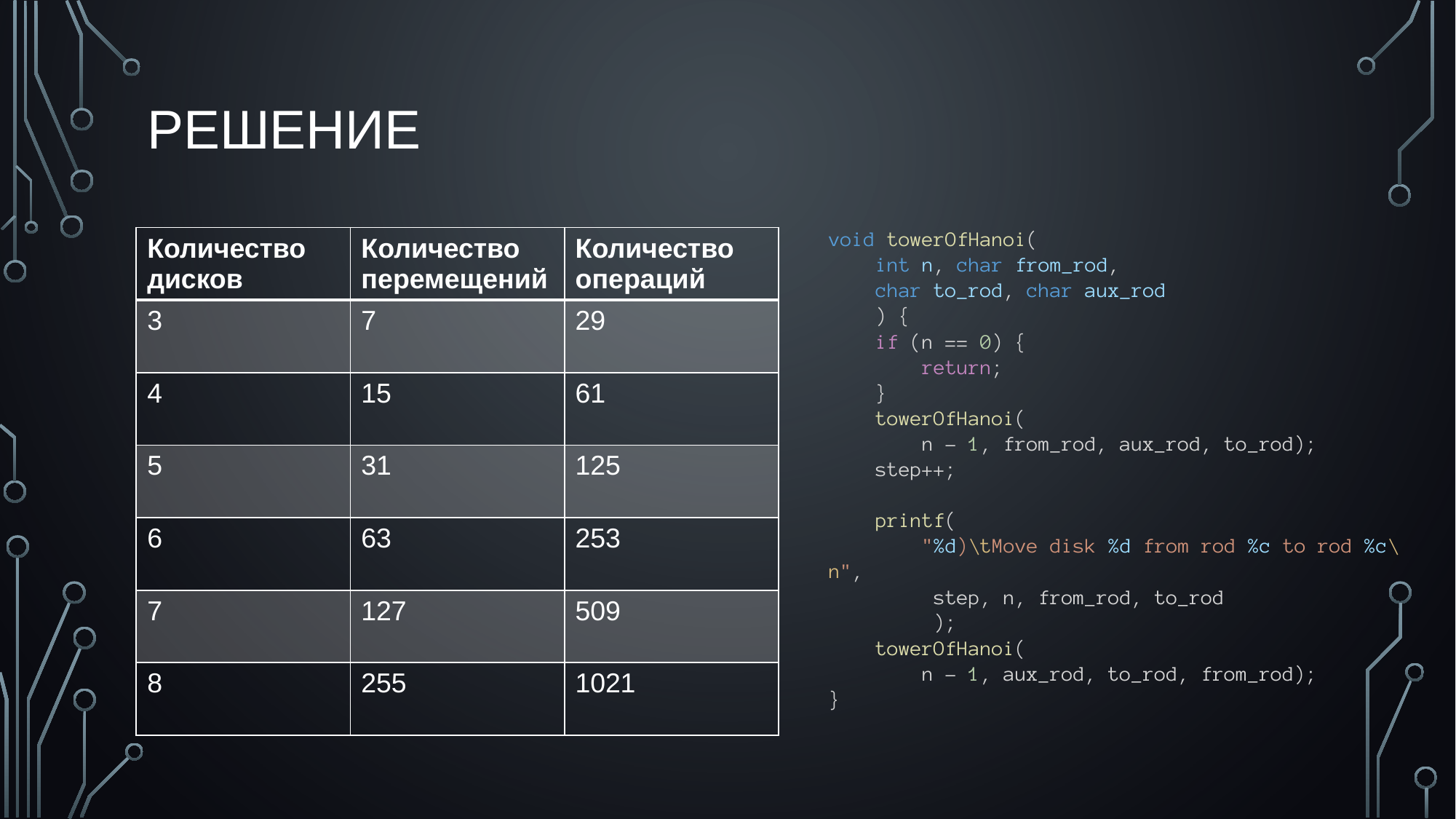

# Решение
void towerOfHanoi(
    int n, char from_rod,
    char to_rod, char aux_rod
    ) {
    if (n == 0) {
        return;
    }
    towerOfHanoi(
        n - 1, from_rod, aux_rod, to_rod);
    step++;
    printf(
        "%d)\tMove disk %d from rod %c to rod %c\n",
         step, n, from_rod, to_rod
         );
    towerOfHanoi(
        n - 1, aux_rod, to_rod, from_rod);
}
| Количество дисков | Количество перемещений | Количество операций |
| --- | --- | --- |
| 3 | 7 | 29 |
| 4 | 15 | 61 |
| 5 | 31 | 125 |
| 6 | 63 | 253 |
| 7 | 127 | 509 |
| 8 | 255 | 1021 |